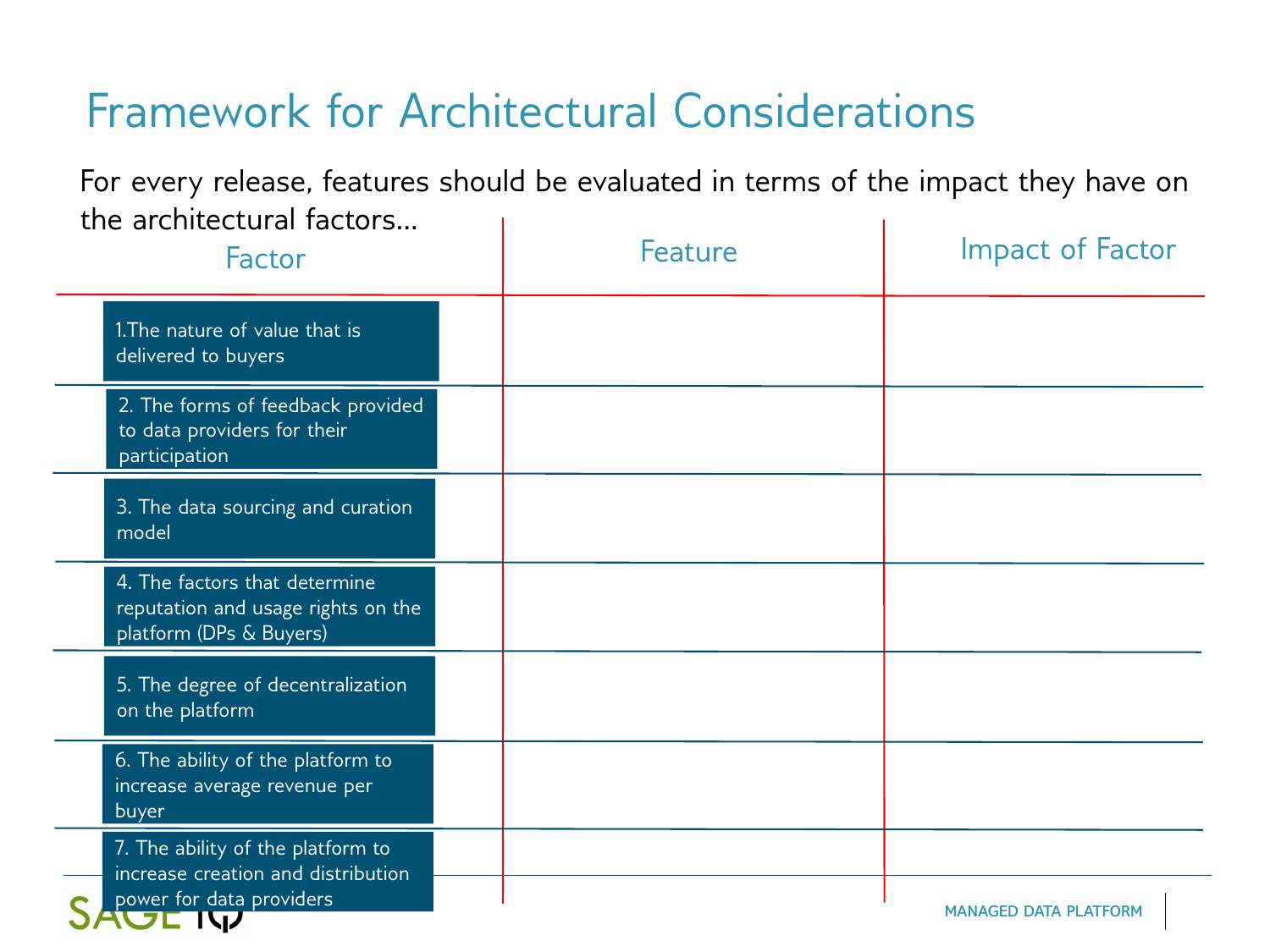

Framework for Architectural Considerations
For every release, features should be evaluated in terms of the impact they have on the architectural factors…

Impact of Factor
Feature
Factor

1.The nature of value that is delivered to buyers

2. The forms of feedback provided to data providers for their participation

3. The data sourcing and curation model

4. The factors that determine reputation and usage rights on the platform (DPs & Buyers)

5. The degree of decentralization on the platform

6. The ability of the platform to increase average revenue per buyer

7. The ability of the platform to increase creation and distribution power for data providers

83